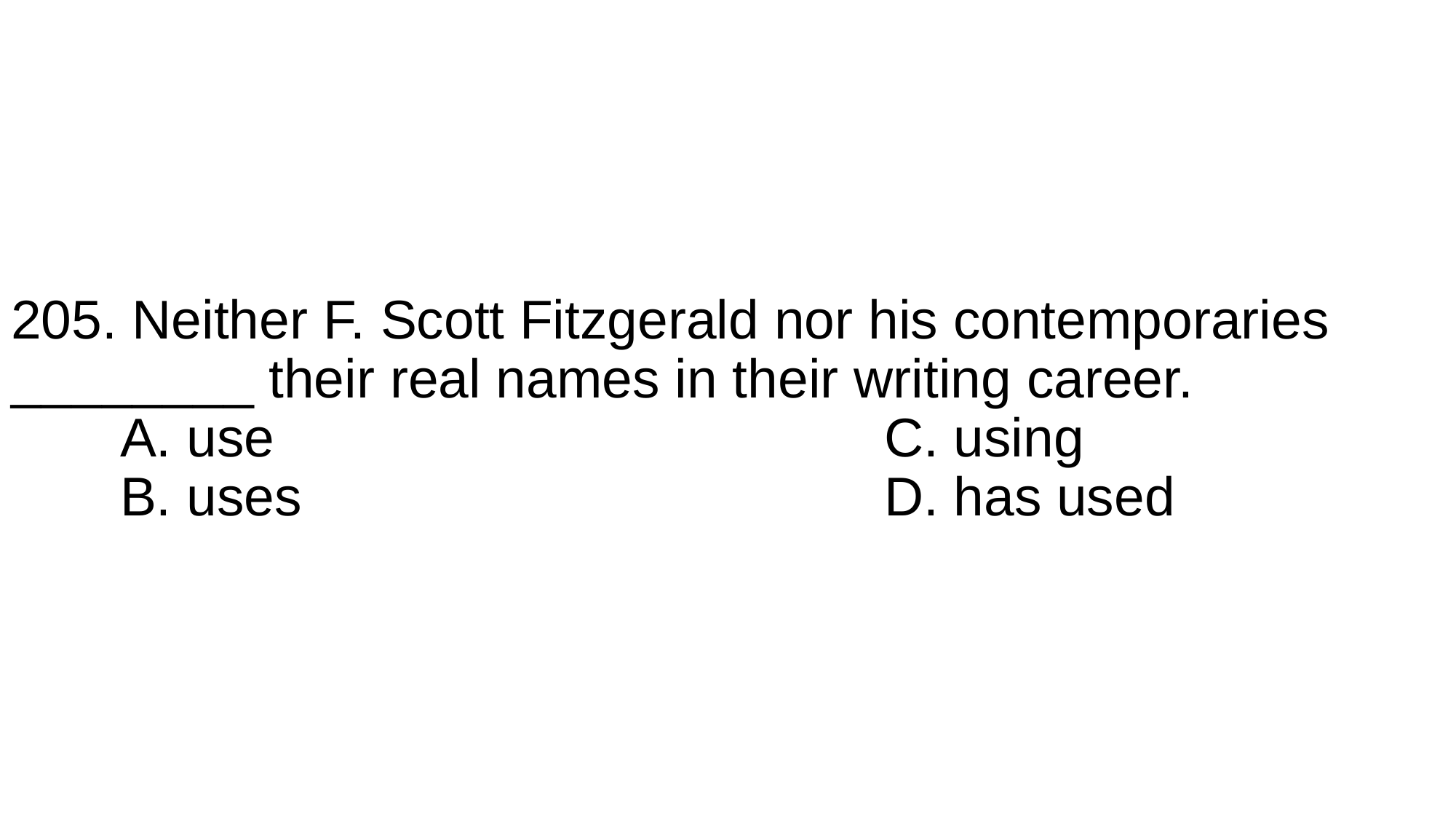

# 205. Neither F. Scott Fitzgerald nor his contemporaries ________ their real names in their writing career. A. use						C. using B. uses						D. has used